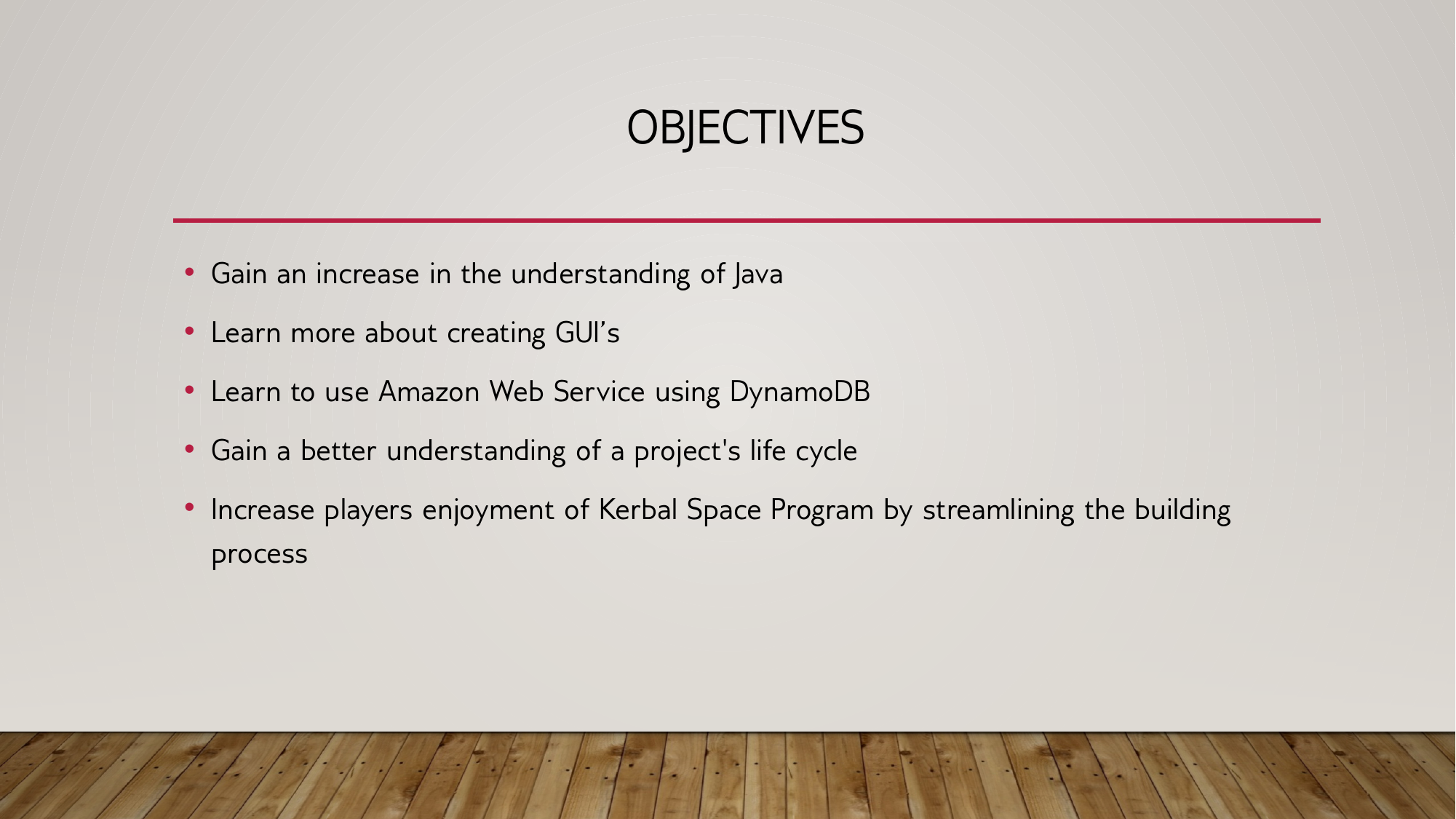

# Objectives
Gain an increase in the understanding of Java
Learn more about creating GUI’s
Learn to use Amazon Web Service using DynamoDB
Gain a better understanding of a project's life cycle
Increase players enjoyment of Kerbal Space Program by streamlining the building process